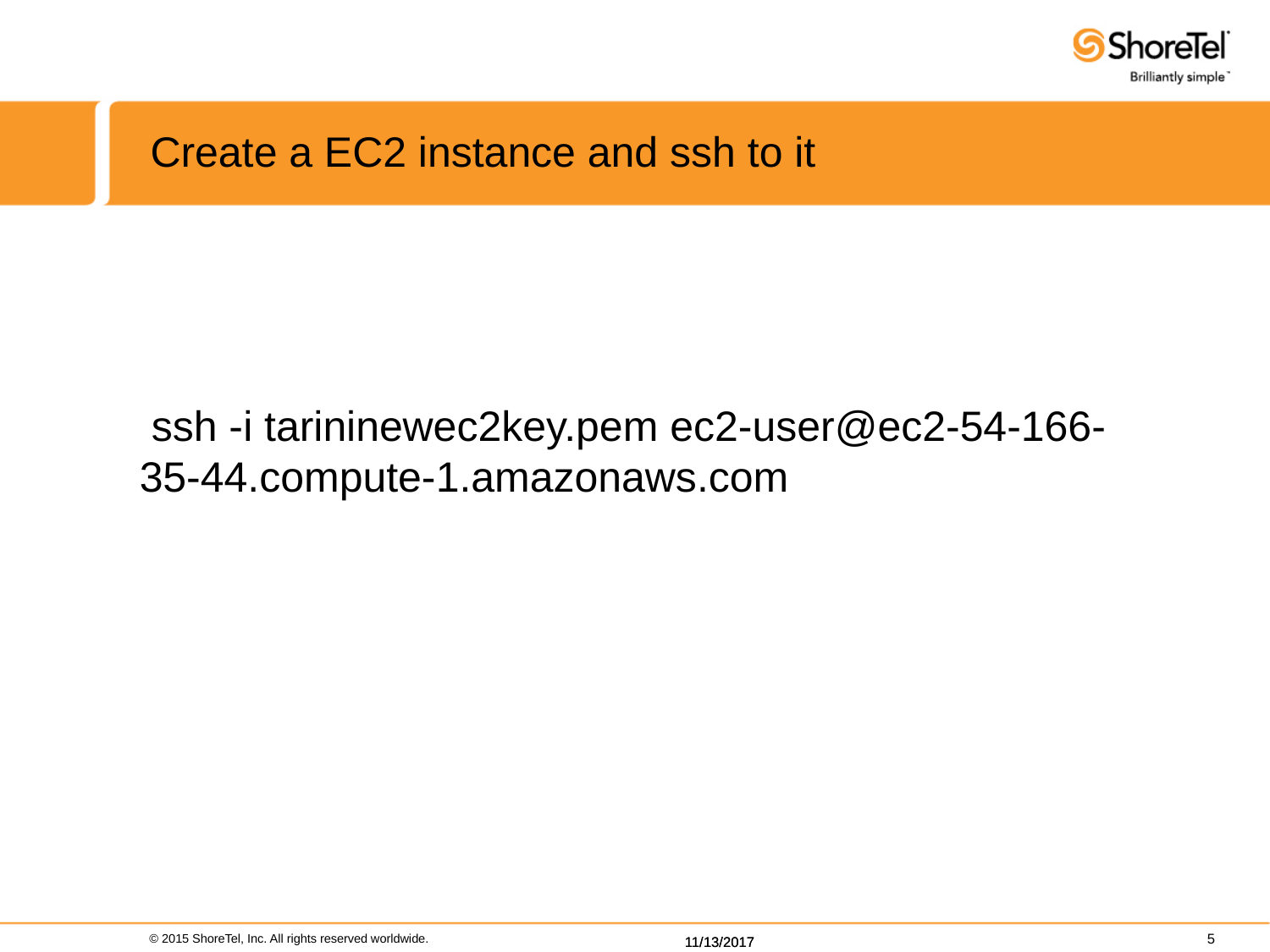

# Create a EC2 instance and ssh to it

 ssh -i tarininewec2key.pem ec2-user@ec2-54-166-35-44.compute-1.amazonaws.com
5